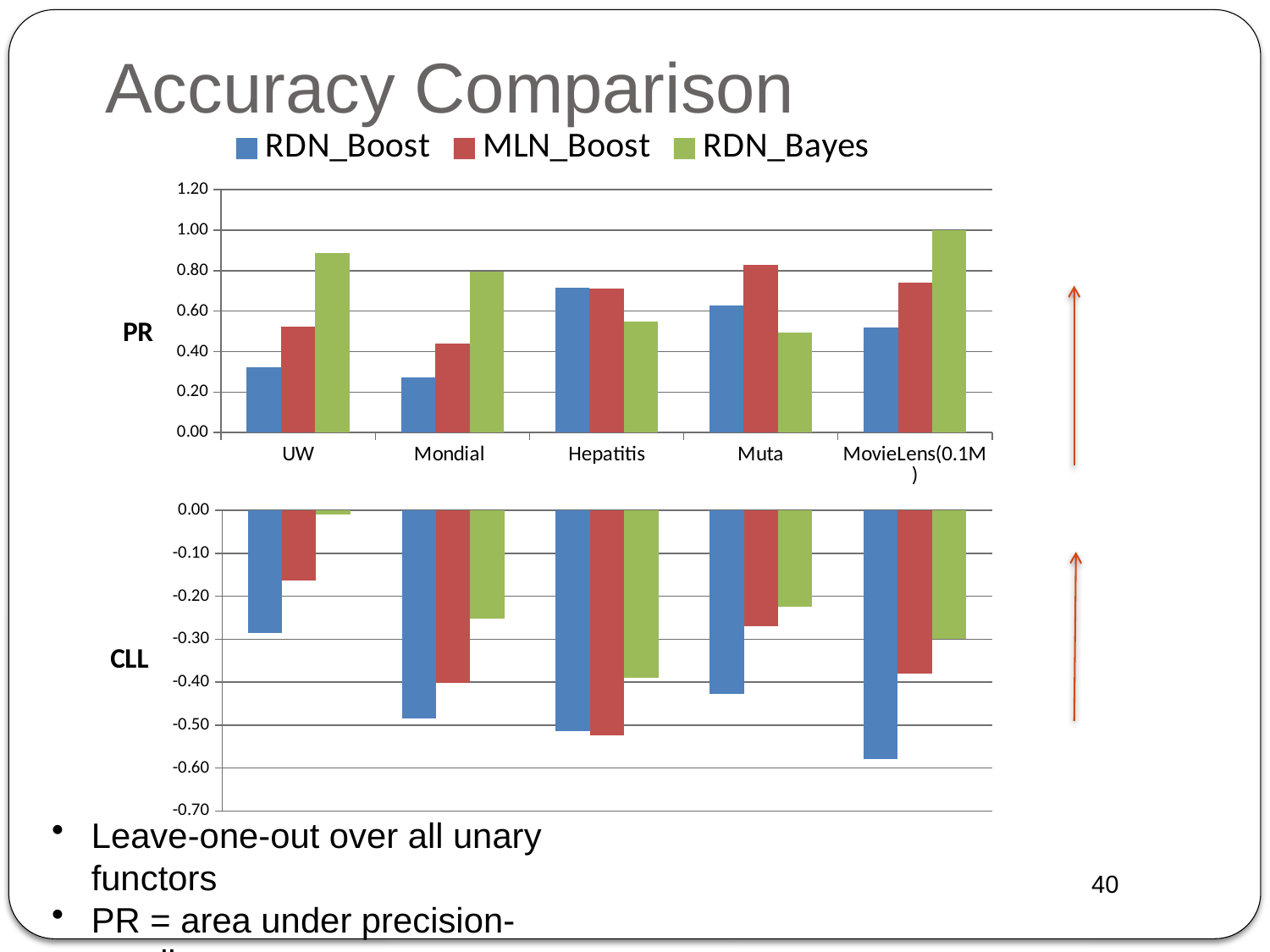

# Accuracy Comparison

### Chart

| Category | RDN_Boost | MLN_Boost | RDN_Bayes |
|---|---|---|---|
| UW | 0.3247292 | 0.52381 | 0.888444333 |
| Mondial  | 0.27126645 | 0.44115295 | 0.7936318 |
| Hepatitis | 0.71469 | 0.71154 | 0.54942 |
| Muta | 0.62705 | 0.82731 | 0.49548 |
| MovieLens(0.1M) | 0.52 | 0.74 | 1.0 |

### Chart

| Category | RDN_Boost | MLN_Boost | RDN_Bayes |
|---|---|---|---|
| UW | -0.2861103735 | -0.162371875 | -0.010569775 |
| Mondial  | -0.484105663 | -0.40163005 | -0.252304346 |
| Hepatitis | -0.51387 | -0.52419 | -0.38912 |
| Muta | -0.42805 | -0.26928 | -0.22373 |
| MovieLens(0.1M) | -0.58 | -0.38 | -0.3 |
Leave-one-out over all unary functors
PR = area under precision-recall curve
CLL: conditional log-likelihood